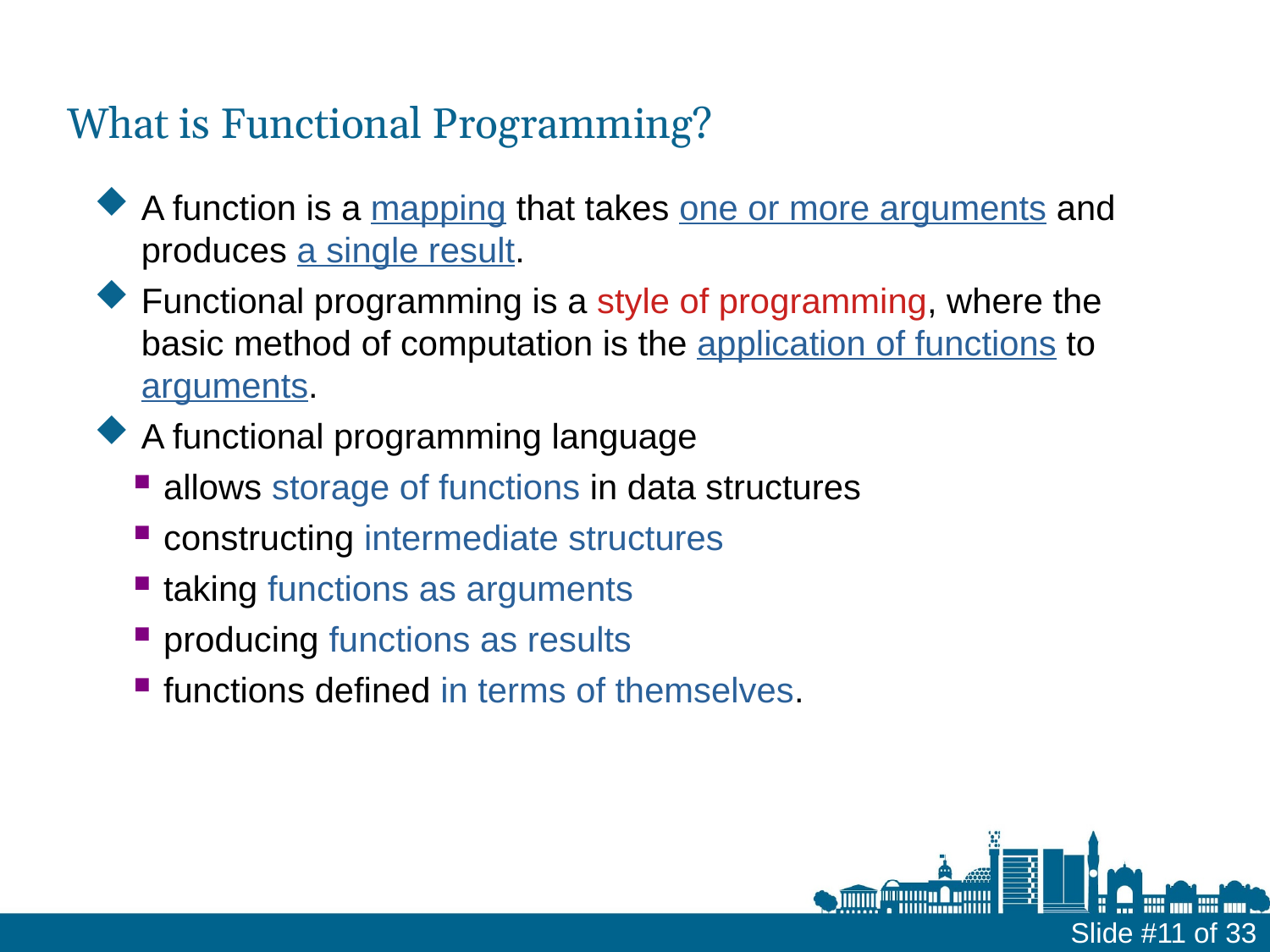

What is Functional Programming?
A function is a mapping that takes one or more arguments and produces a single result.
Functional programming is a style of programming, where the basic method of computation is the application of functions to arguments.
A functional programming language
allows storage of functions in data structures
constructing intermediate structures
taking functions as arguments
producing functions as results
functions defined in terms of themselves.